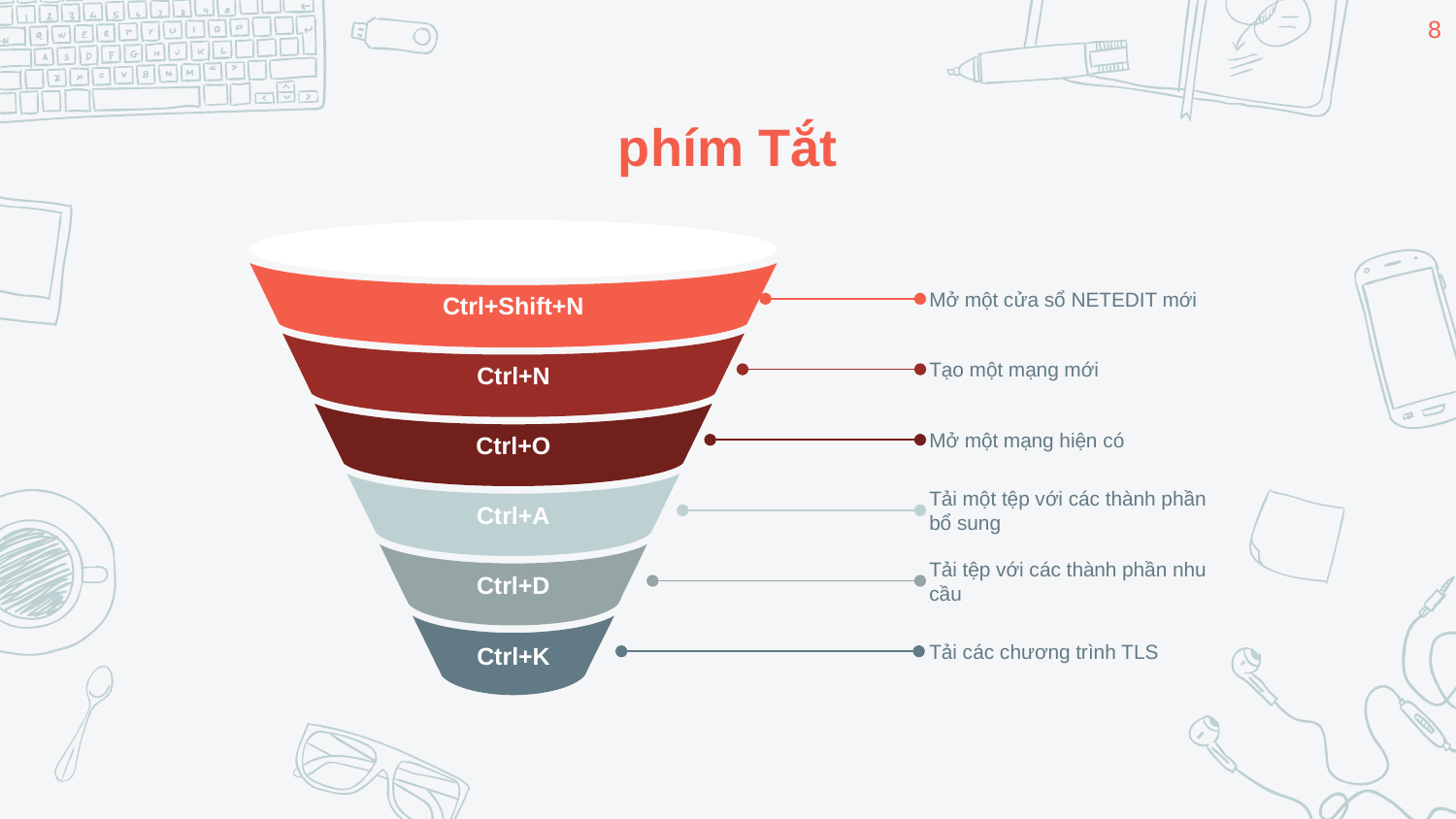

8
# phím Tắt

Ctrl+Shift+N
Ctrl+N
Ctrl+O
Ctrl+A
Ctrl+D
Ctrl+K
Mở một cửa sổ NETEDIT mới
Tạo một mạng mới
Mở một mạng hiện có
Tải một tệp với các thành phần bổ sung
Tải tệp với các thành phần nhu cầu
Tải các chương trình TLS